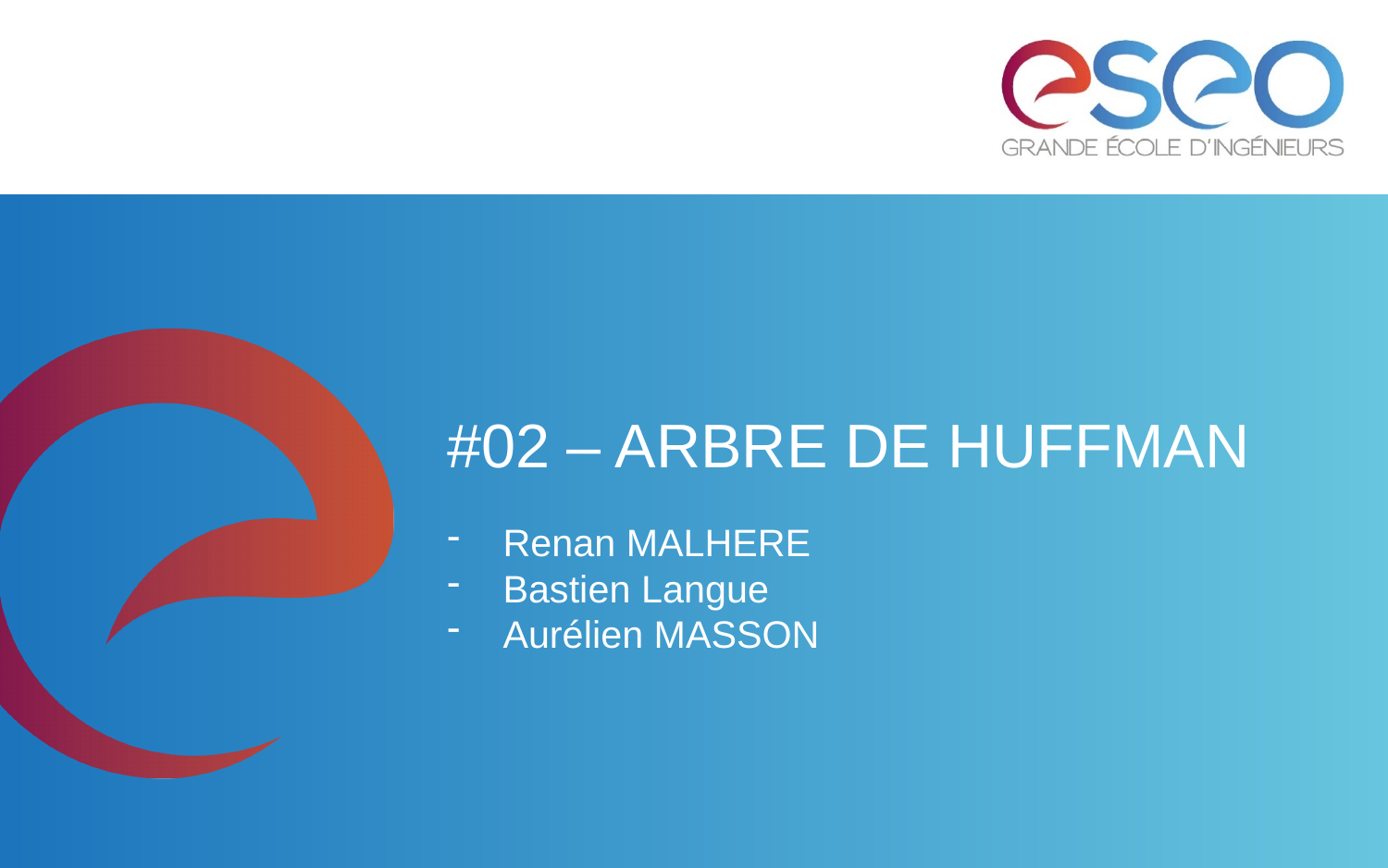

# #02 – Arbre de Huffman
Renan MALHERE
Bastien Langue
Aurélien MASSON